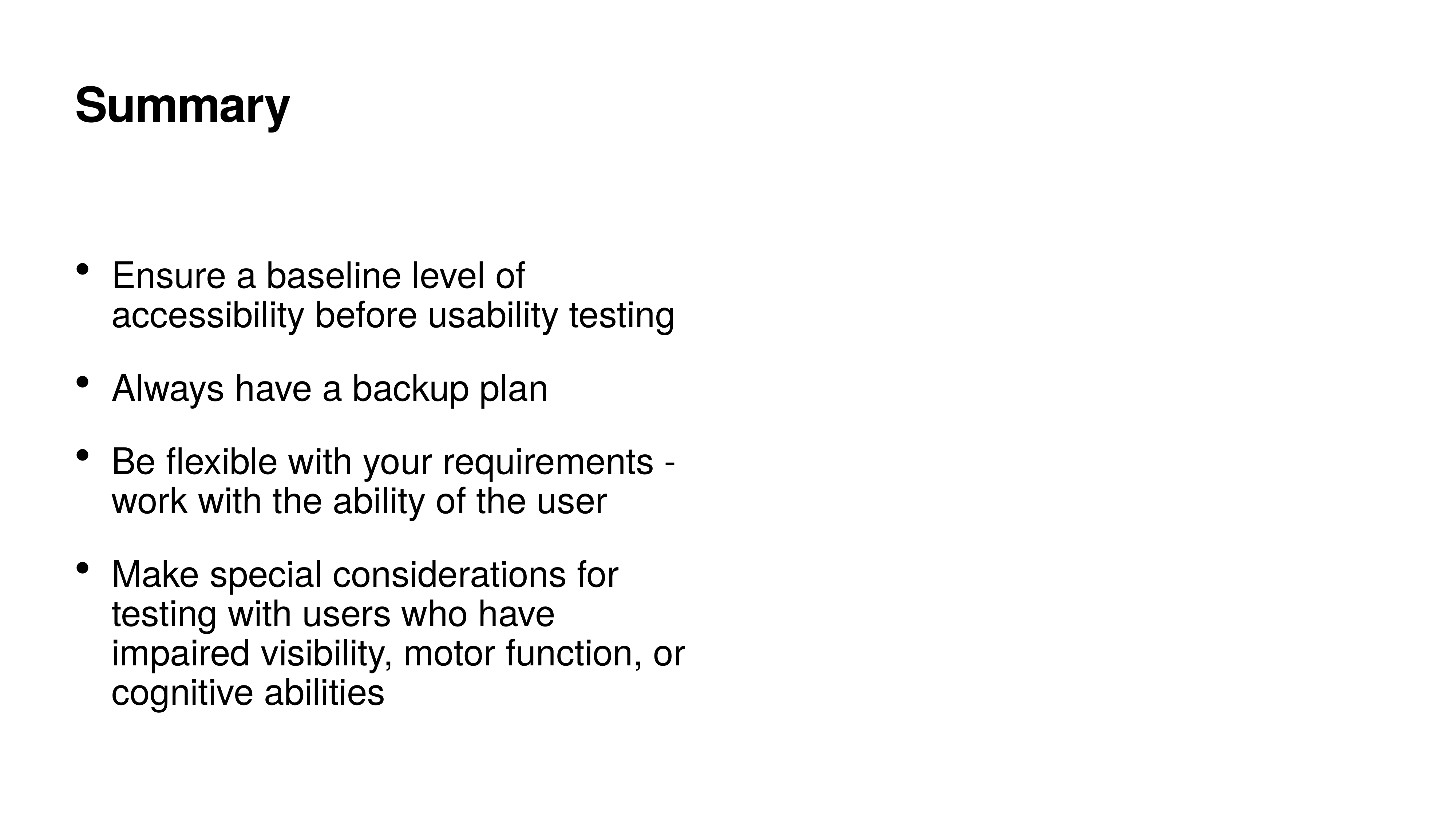

Ensure a baseline level of accessibility before usability testing
Always have a backup plan
Be flexible with your requirements - work with the ability of the user
Make special considerations for testing with users who have impaired visibility, motor function, or cognitive abilities